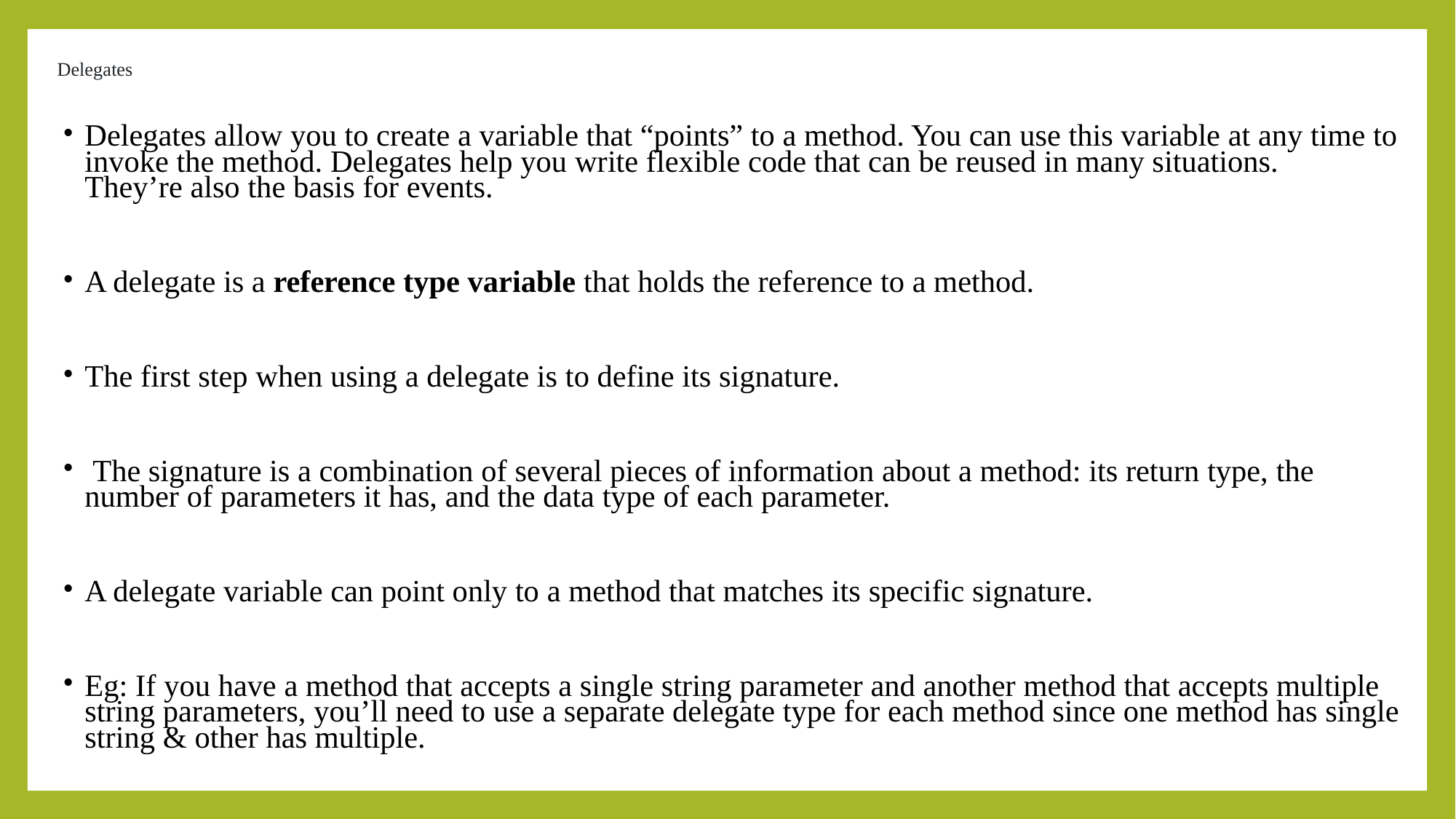

# Delegates
Delegates allow you to create a variable that “points” to a method. You can use this variable at any time to invoke the method. Delegates help you write flexible code that can be reused in many situations.        They’re also the basis for events.

A delegate is a reference type variable that holds the reference to a method.

The first step when using a delegate is to define its signature.

 The signature is a combination of several pieces of information about a method: its return type, the number of parameters it has, and the data type of each parameter.

A delegate variable can point only to a method that matches its specific signature.

Eg: If you have a method that accepts a single string parameter and another method that accepts multiple string parameters, you’ll need to use a separate delegate type for each method since one method has single string & other has multiple.